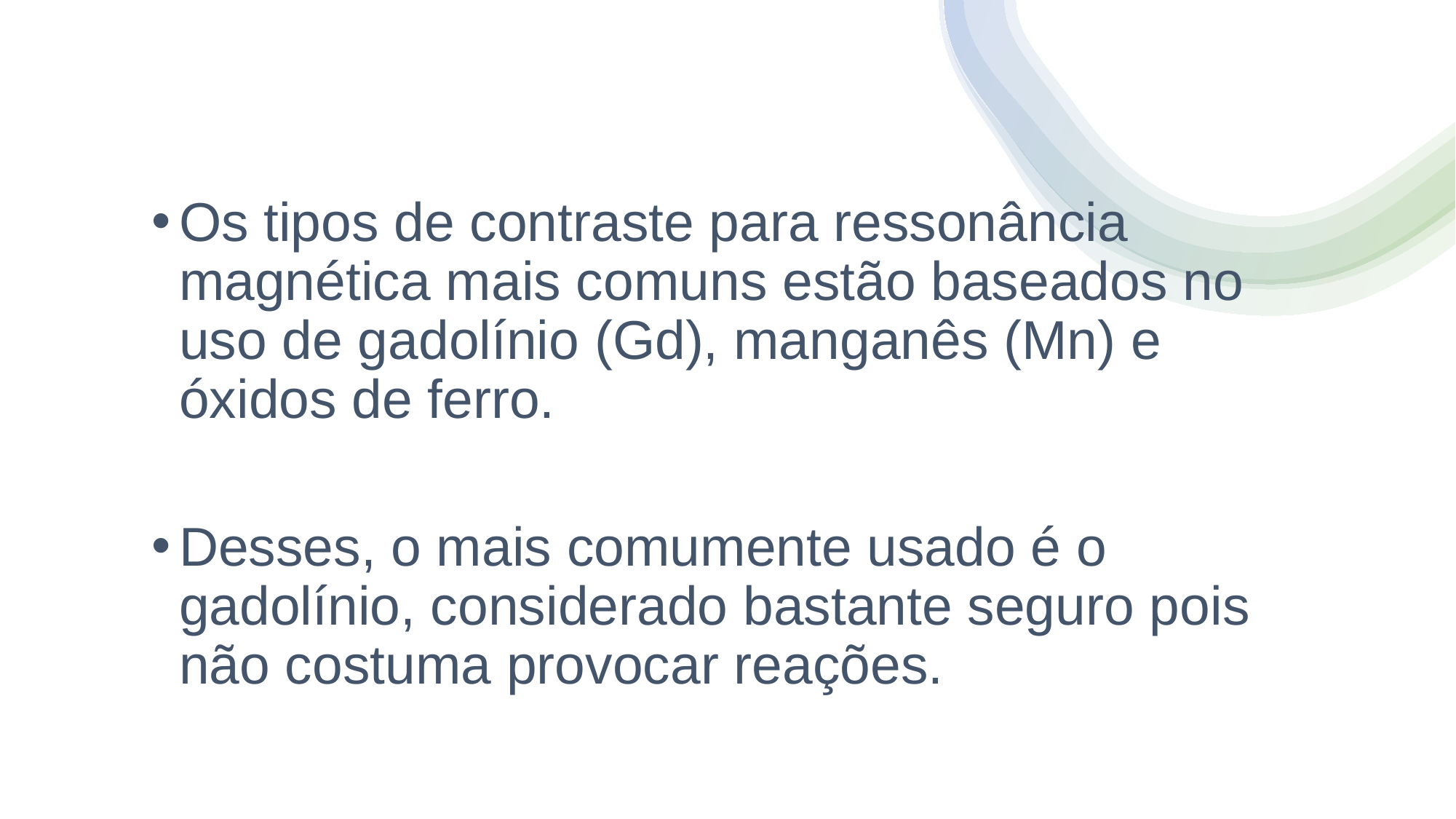

Os tipos de contraste para ressonância magnética mais comuns estão baseados no uso de gadolínio (Gd), manganês (Mn) e óxidos de ferro.

Desses, o mais comumente usado é o gadolínio, considerado bastante seguro pois não costuma provocar reações.